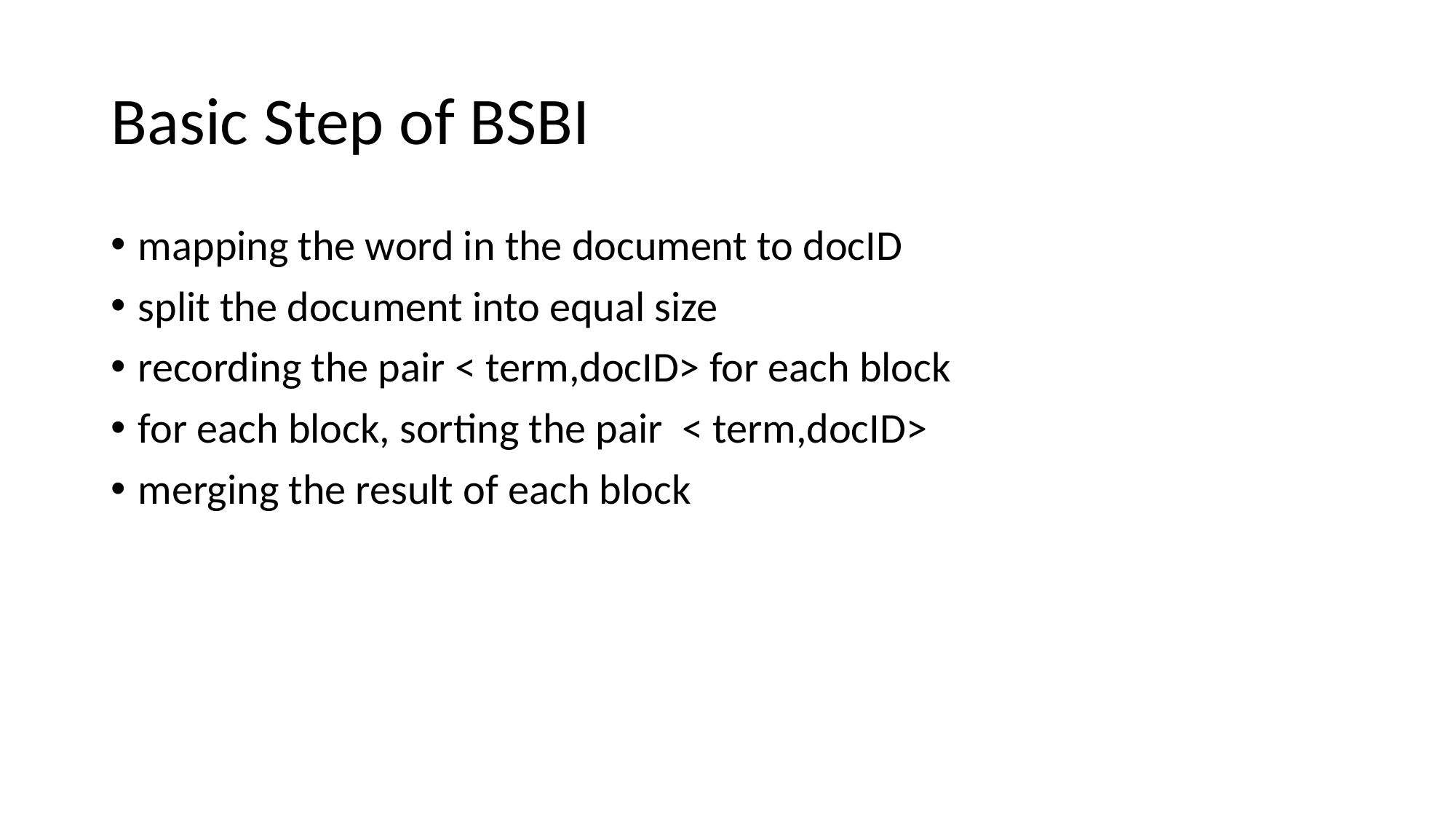

# Basic Step of BSBI
mapping the word in the document to docID
split the document into equal size
recording the pair < term,docID> for each block
for each block, sorting the pair  < term,docID>
merging the result of each block